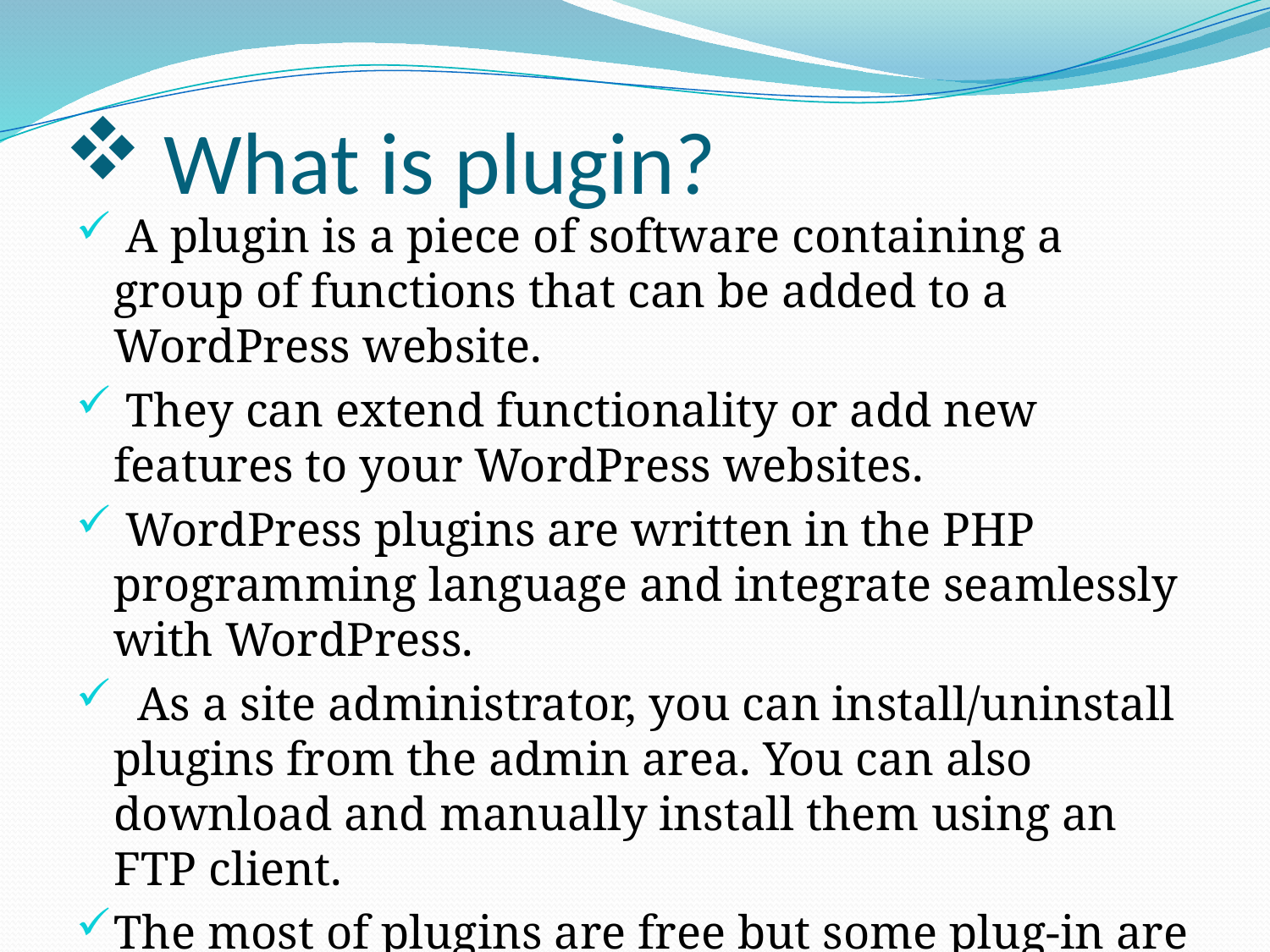

# What is plugin?
 A plugin is a piece of software containing a group of functions that can be added to a WordPress website.
 They can extend functionality or add new features to your WordPress websites.
 WordPress plugins are written in the PHP programming language and integrate seamlessly with WordPress.
  As a site administrator, you can install/uninstall plugins from the admin area. You can also download and manually install them using an FTP client.
The most of plugins are free but some plug-in are pro-plugin